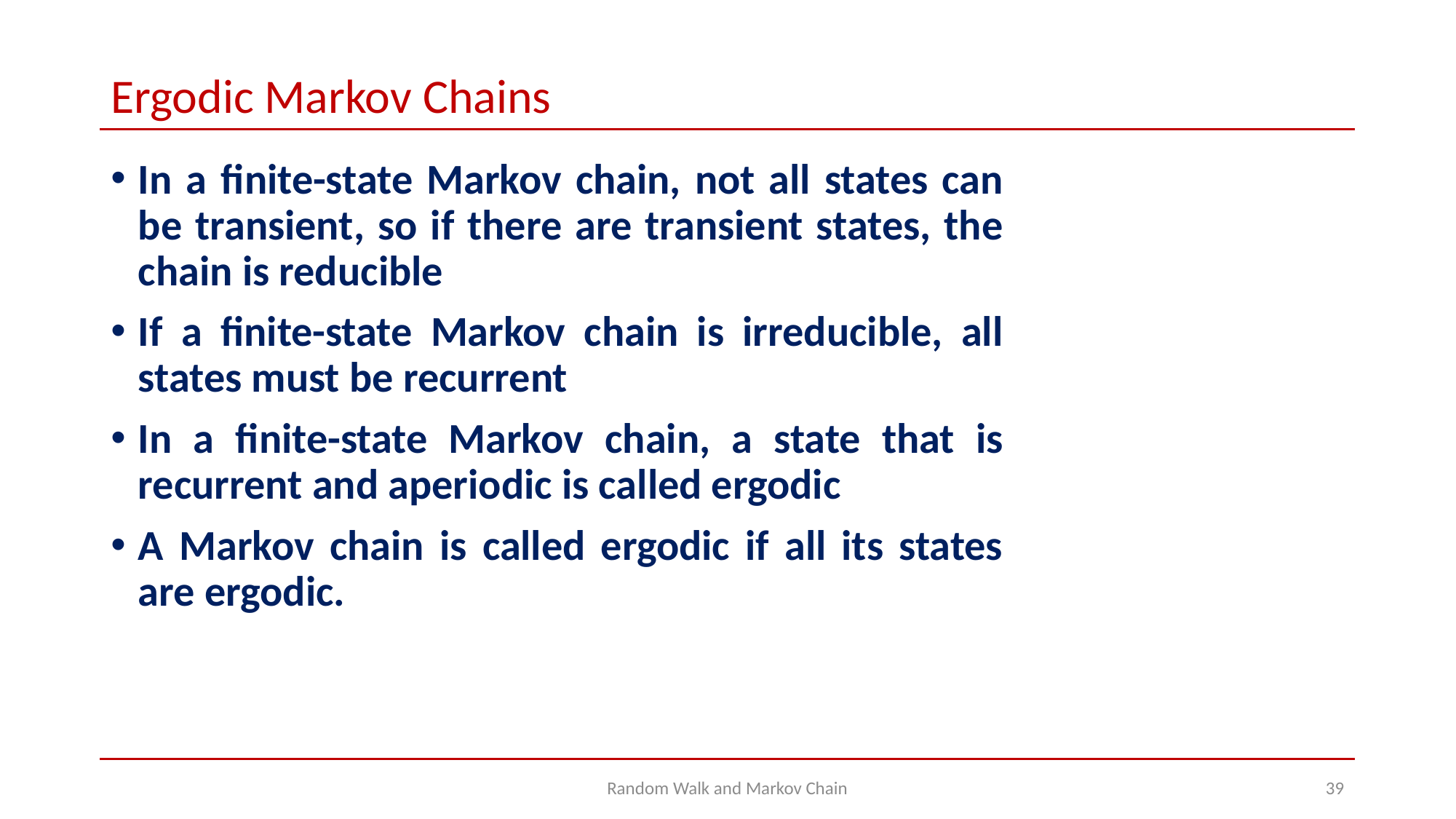

# Ergodic Markov Chains
In a finite-state Markov chain, not all states can be transient, so if there are transient states, the chain is reducible
If a finite-state Markov chain is irreducible, all states must be recurrent
In a finite-state Markov chain, a state that is recurrent and aperiodic is called ergodic
A Markov chain is called ergodic if all its states are ergodic.
Random Walk and Markov Chain
39